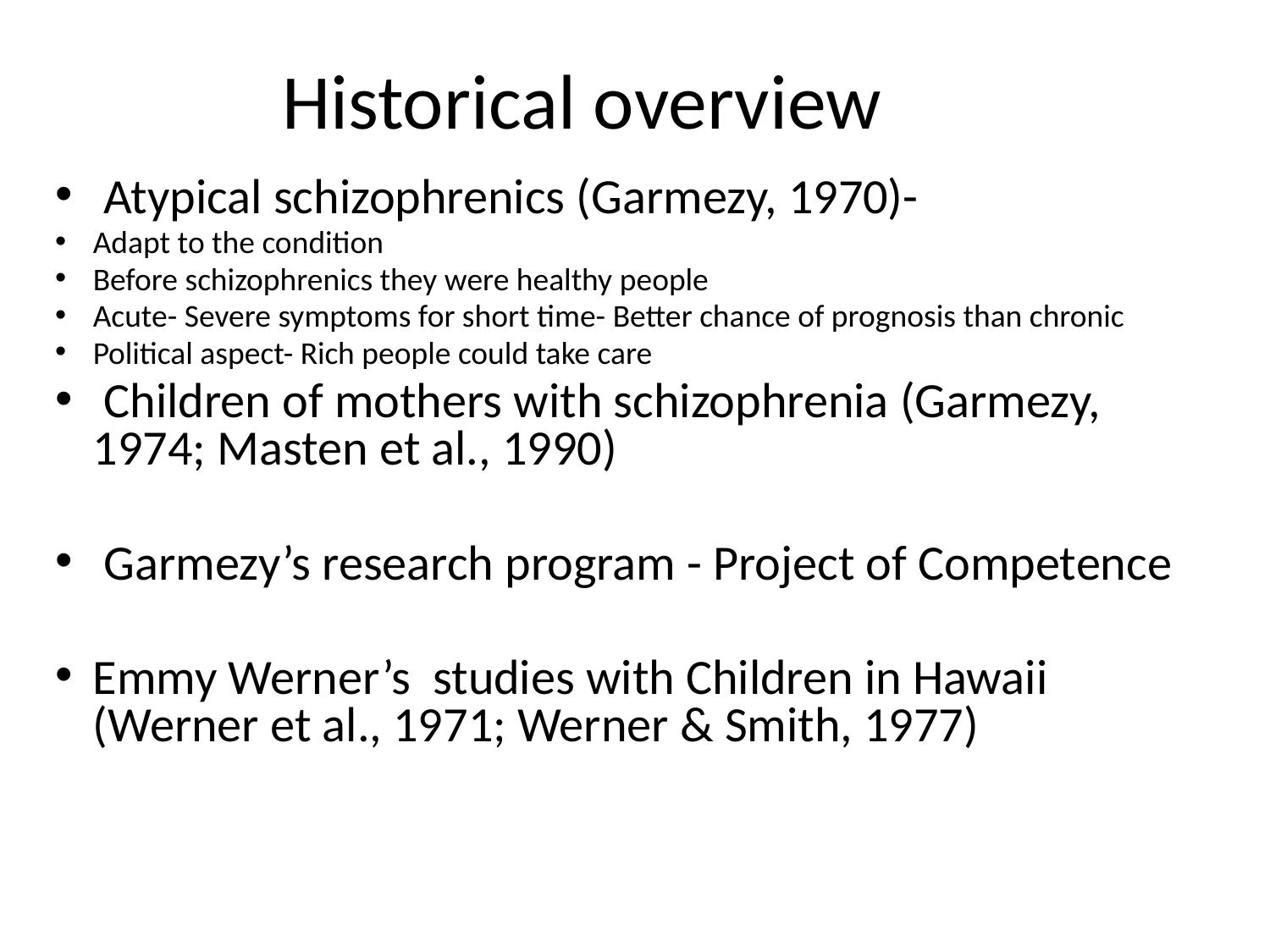

# Historical overview
 Atypical schizophrenics (Garmezy, 1970)-
Adapt to the condition
Before schizophrenics they were healthy people
Acute- Severe symptoms for short time- Better chance of prognosis than chronic
Political aspect- Rich people could take care
 Children of mothers with schizophrenia (Garmezy, 1974; Masten et al., 1990)

 Garmezy’s research program - Project of Competence

Emmy Werner’s  studies with Children in Hawaii (Werner et al., 1971; Werner & Smith, 1977)